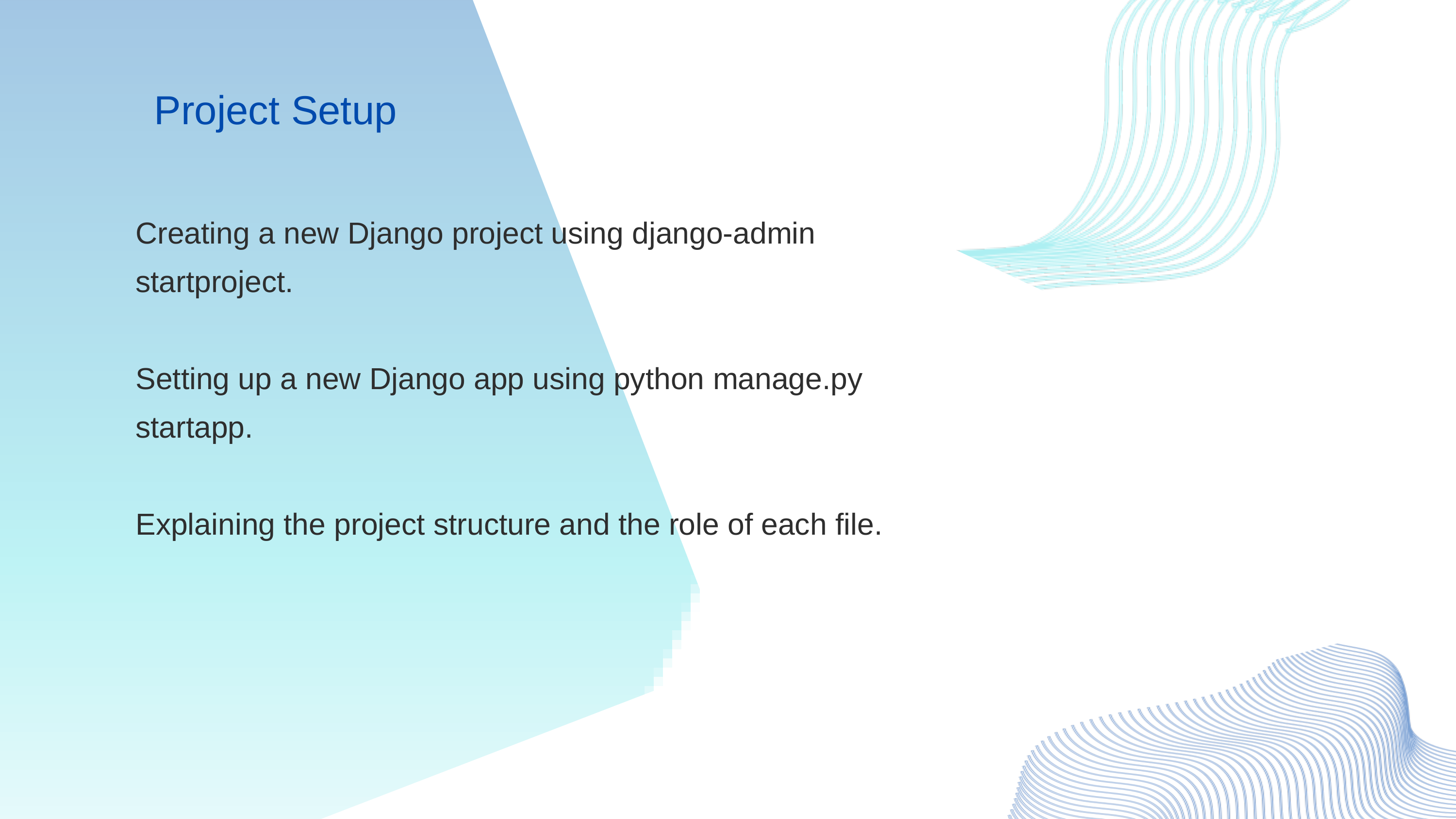

Project Setup
Creating a new Django project using django-admin startproject.

Setting up a new Django app using python manage.py startapp.

Explaining the project structure and the role of each file.